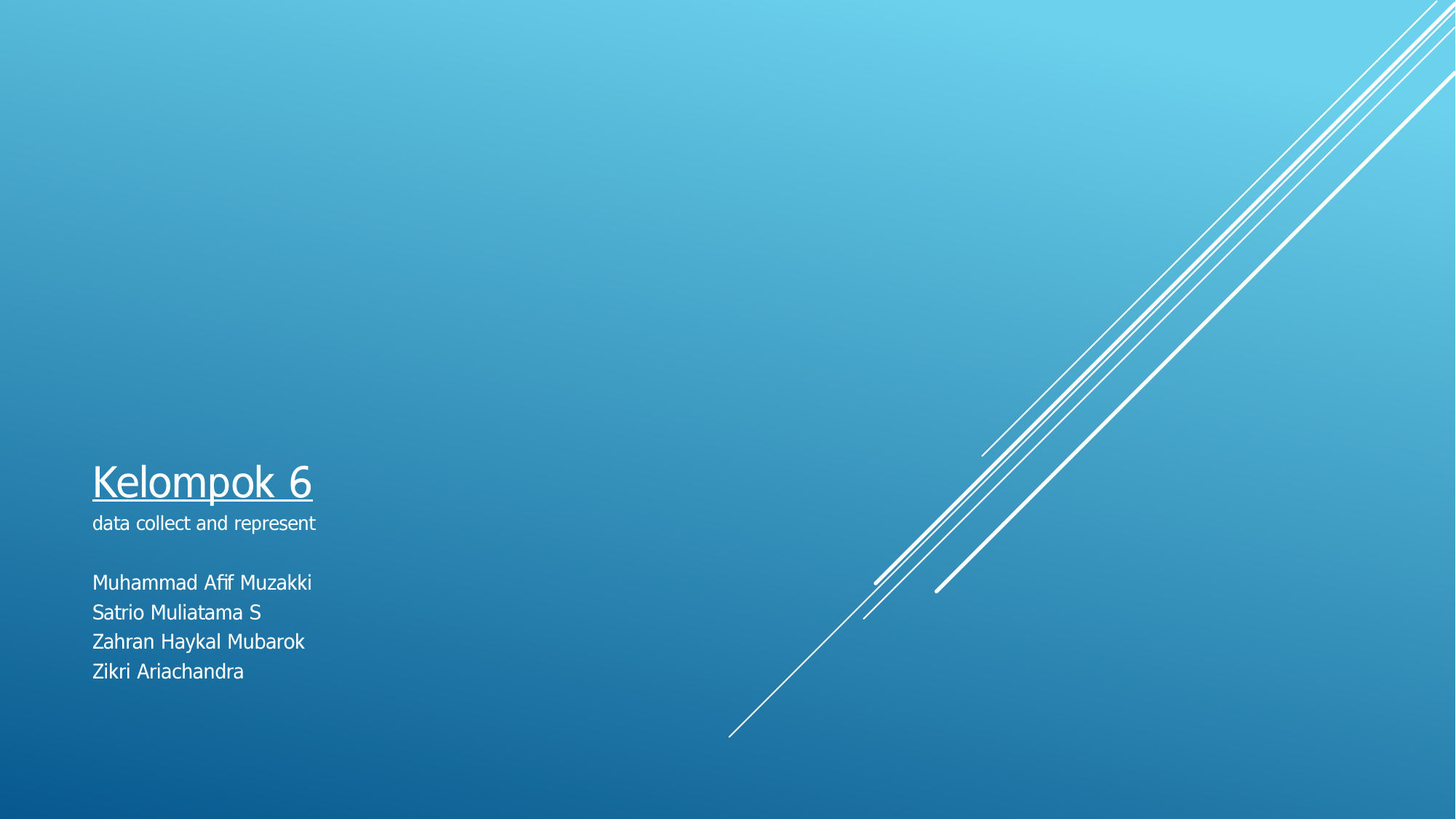

#
Kelompok 6
data collect and represent

Muhammad Afif Muzakki
Satrio Muliatama S
Zahran Haykal Mubarok
Zikri Ariachandra